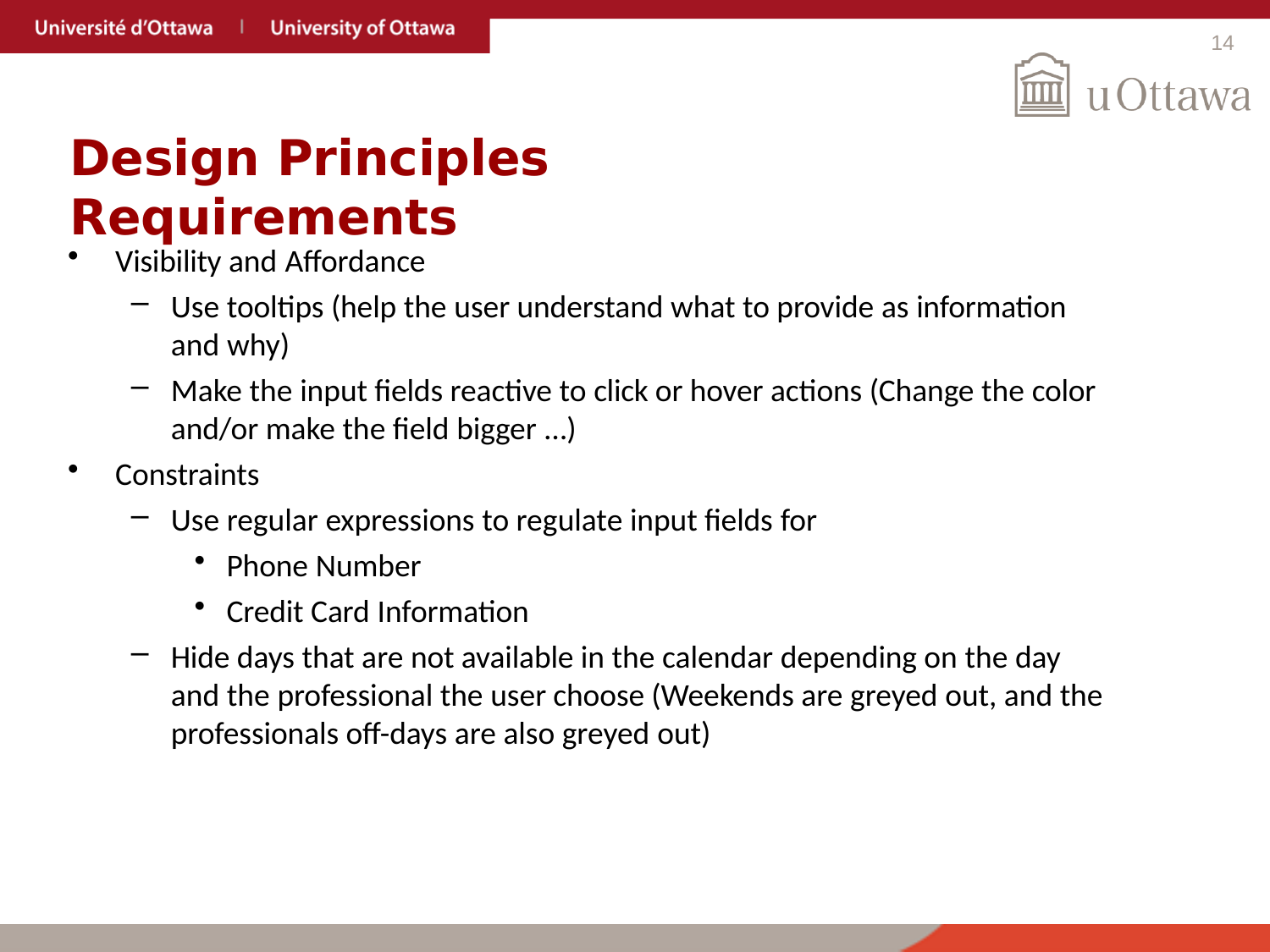

14
# Design Principles Requirements
Visibility and Affordance
Use tooltips (help the user understand what to provide as information  and why)
Make the input fields reactive to click or hover actions (Change the color  and/or make the field bigger …)
Constraints
Use regular expressions to regulate input fields for
Phone Number
Credit Card Information
Hide days that are not available in the calendar depending on the day  and the professional the user choose (Weekends are greyed out, and the  professionals off-days are also greyed out)